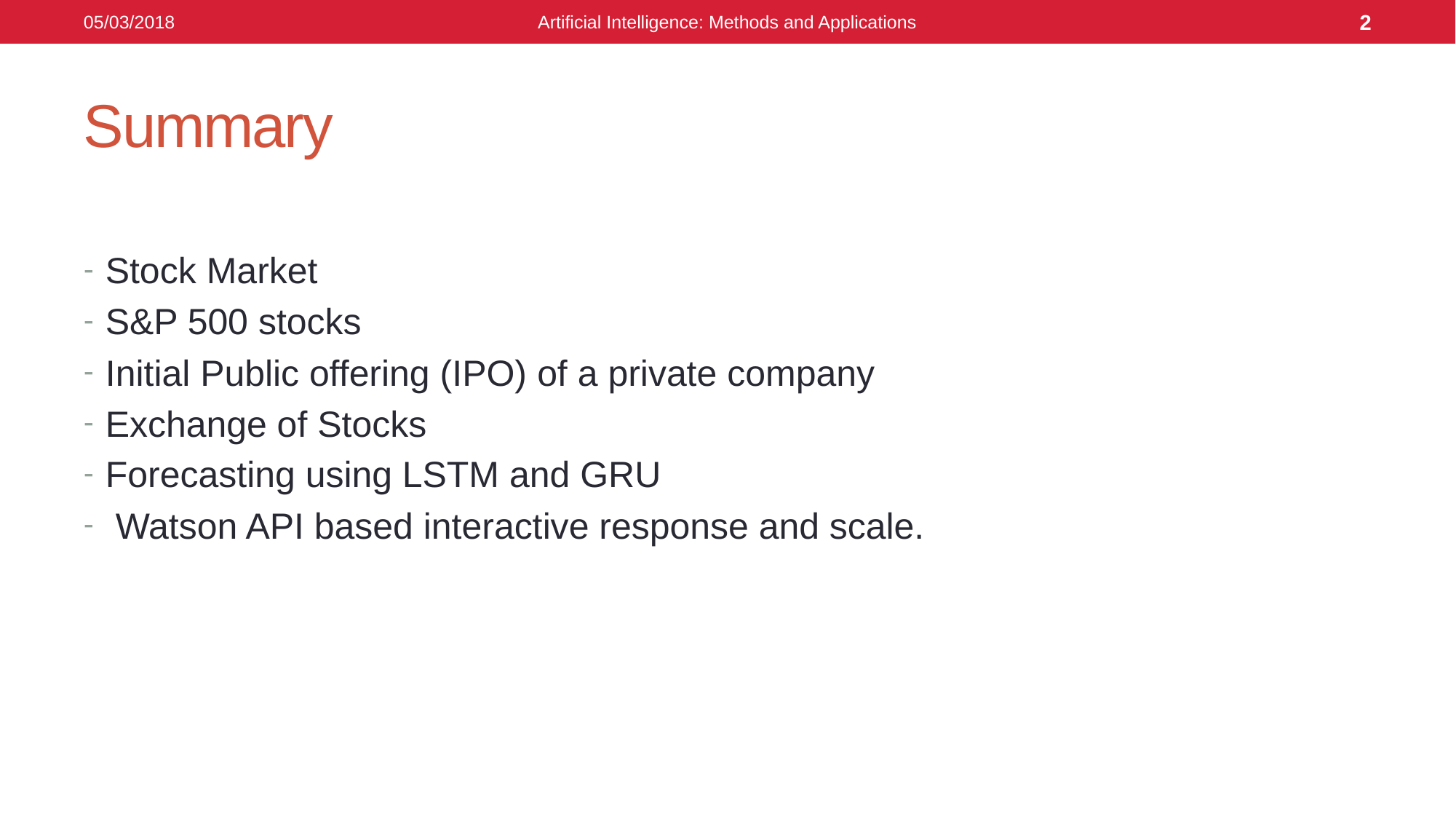

05/03/2018
Artificial Intelligence: Methods and Applications
2
# Summary

Stock Market
S&P 500 stocks
Initial Public offering (IPO) of a private company
Exchange of Stocks
Forecasting using LSTM and GRU
 Watson API based interactive response and scale.